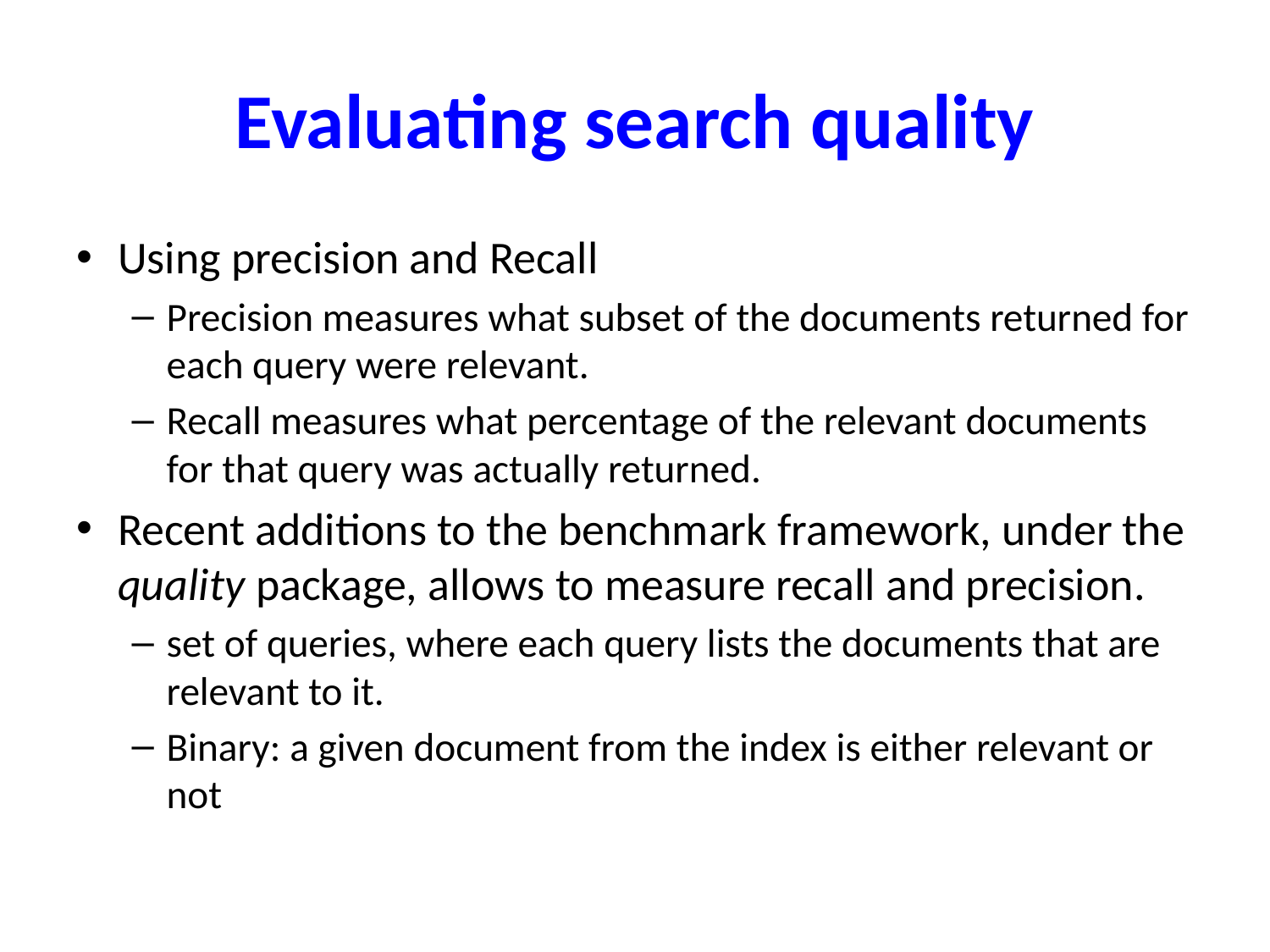

# Evaluating search quality
Using precision and Recall
Precision measures what subset of the documents returned for each query were relevant.
Recall measures what percentage of the relevant documents for that query was actually returned.
Recent additions to the benchmark framework, under the quality package, allows to measure recall and precision.
set of queries, where each query lists the documents that are relevant to it.
Binary: a given document from the index is either relevant or not